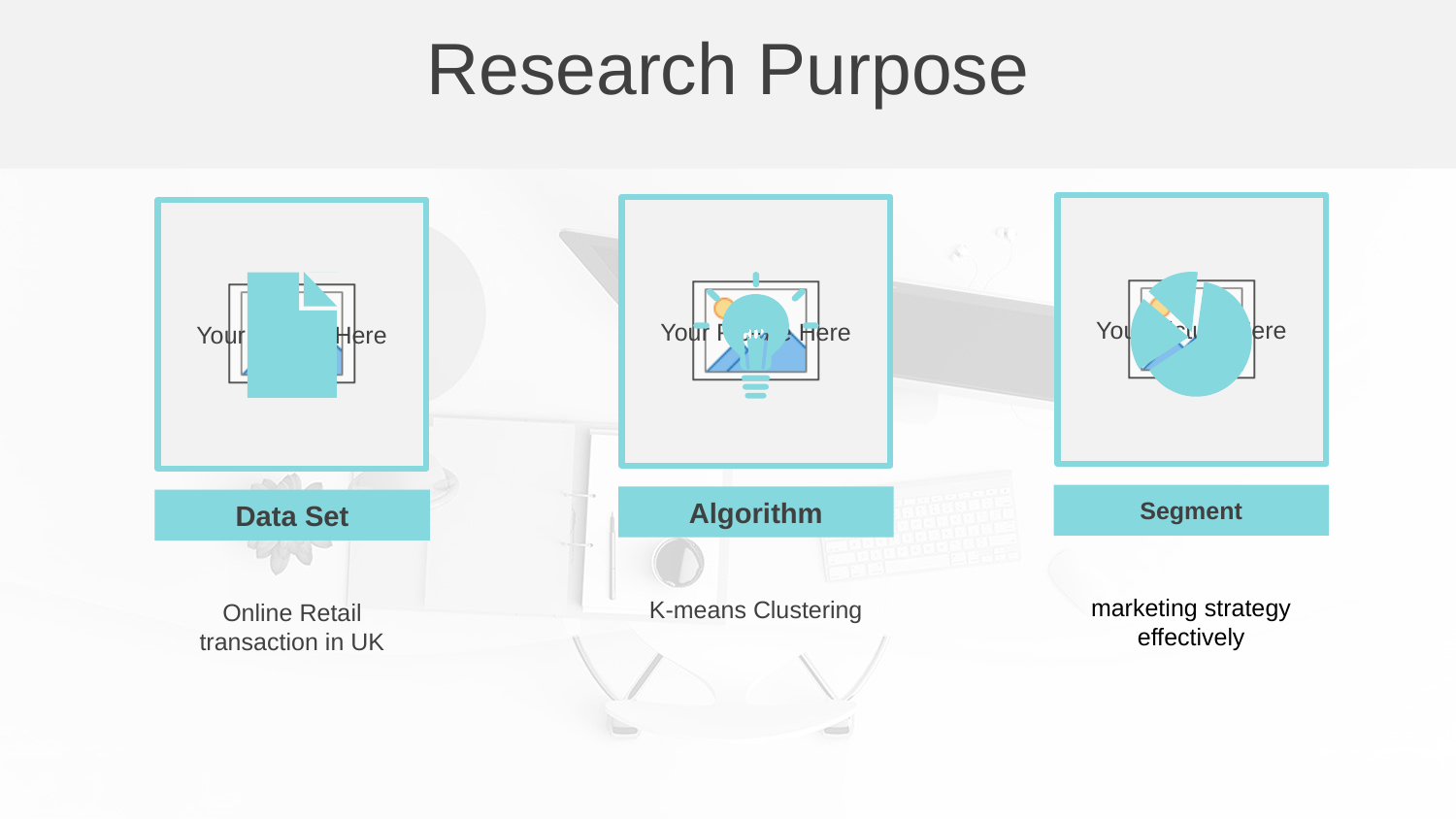

Research Purpose

Segment

marketing strategy effectively
Algorithm

K-means Clustering
Data Set

Online Retail transaction in UK